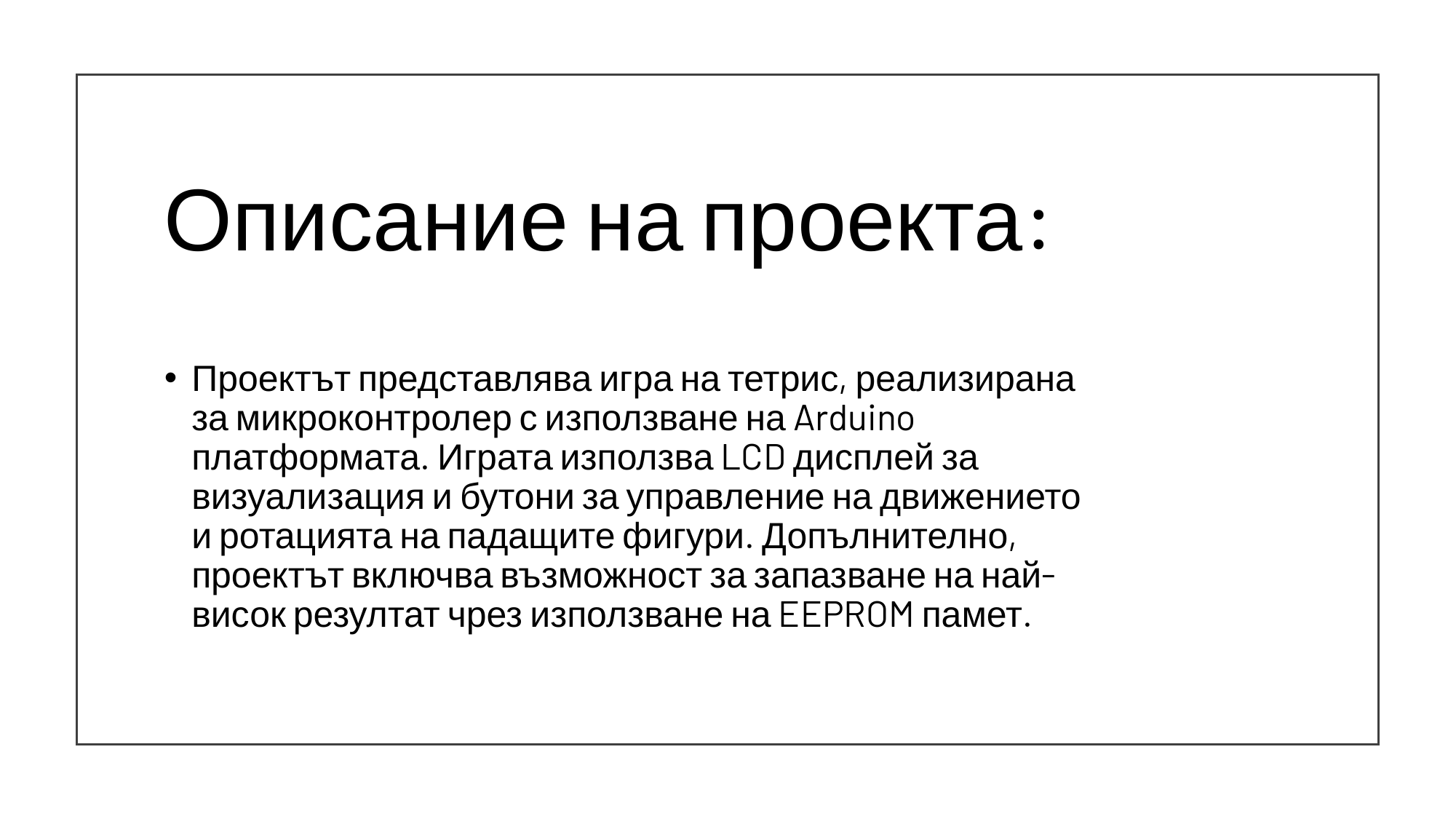

# Описание на проекта:
Проектът представлява игра на тетрис, реализирана за микроконтролер с използване на Arduino платформата. Играта използва LCD дисплей за визуализация и бутони за управление на движението и ротацията на падащите фигури. Допълнително, проектът включва възможност за запазване на най-висок резултат чрез използване на EEPROM памет.